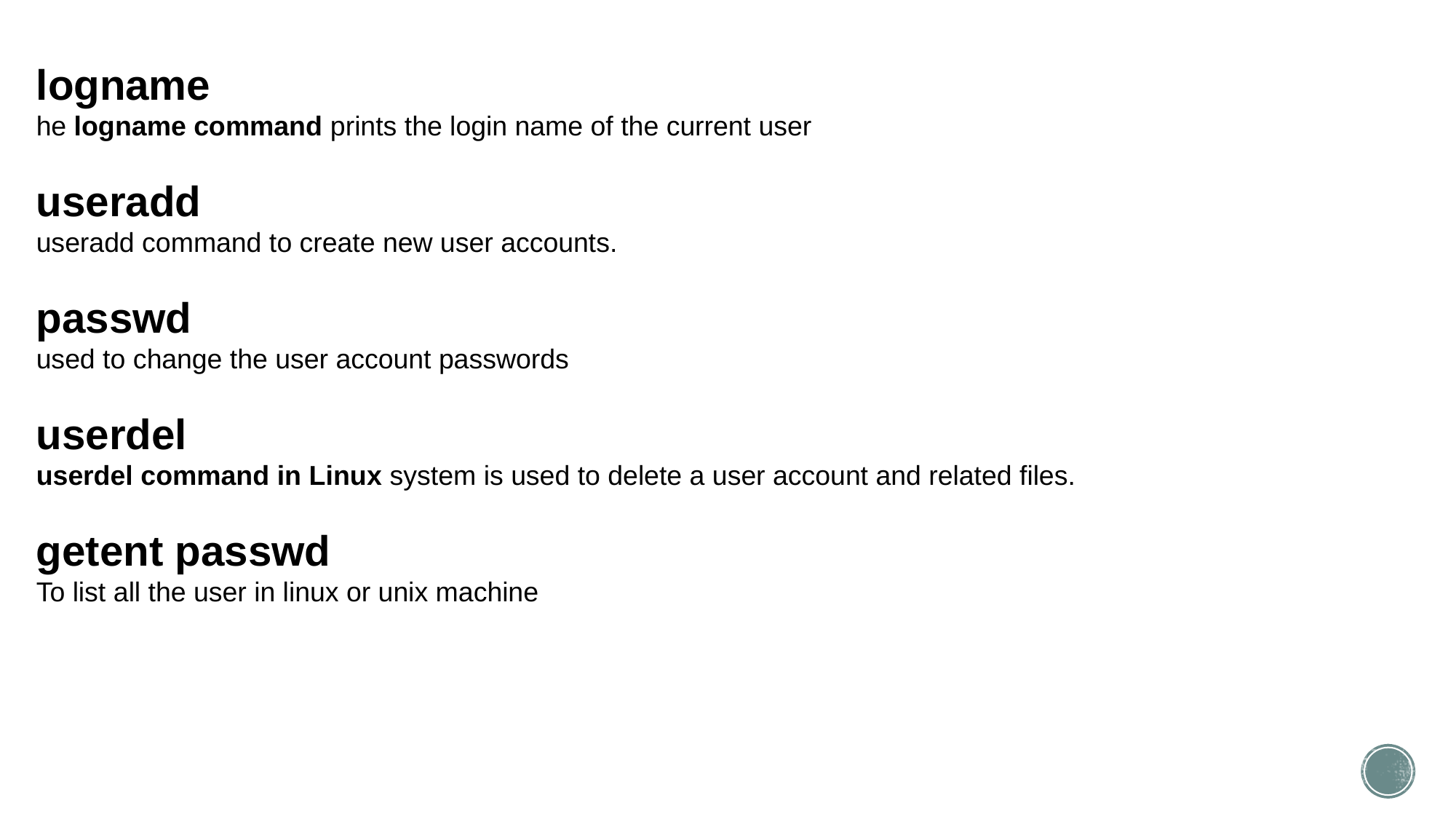

logname
he logname command prints the login name of the current user

useradd
useradd command to create new user accounts.

passwd
used to change the user account passwords

userdel
userdel command in Linux system is used to delete a user account and related files.
getent passwd
To list all the user in linux or unix machine